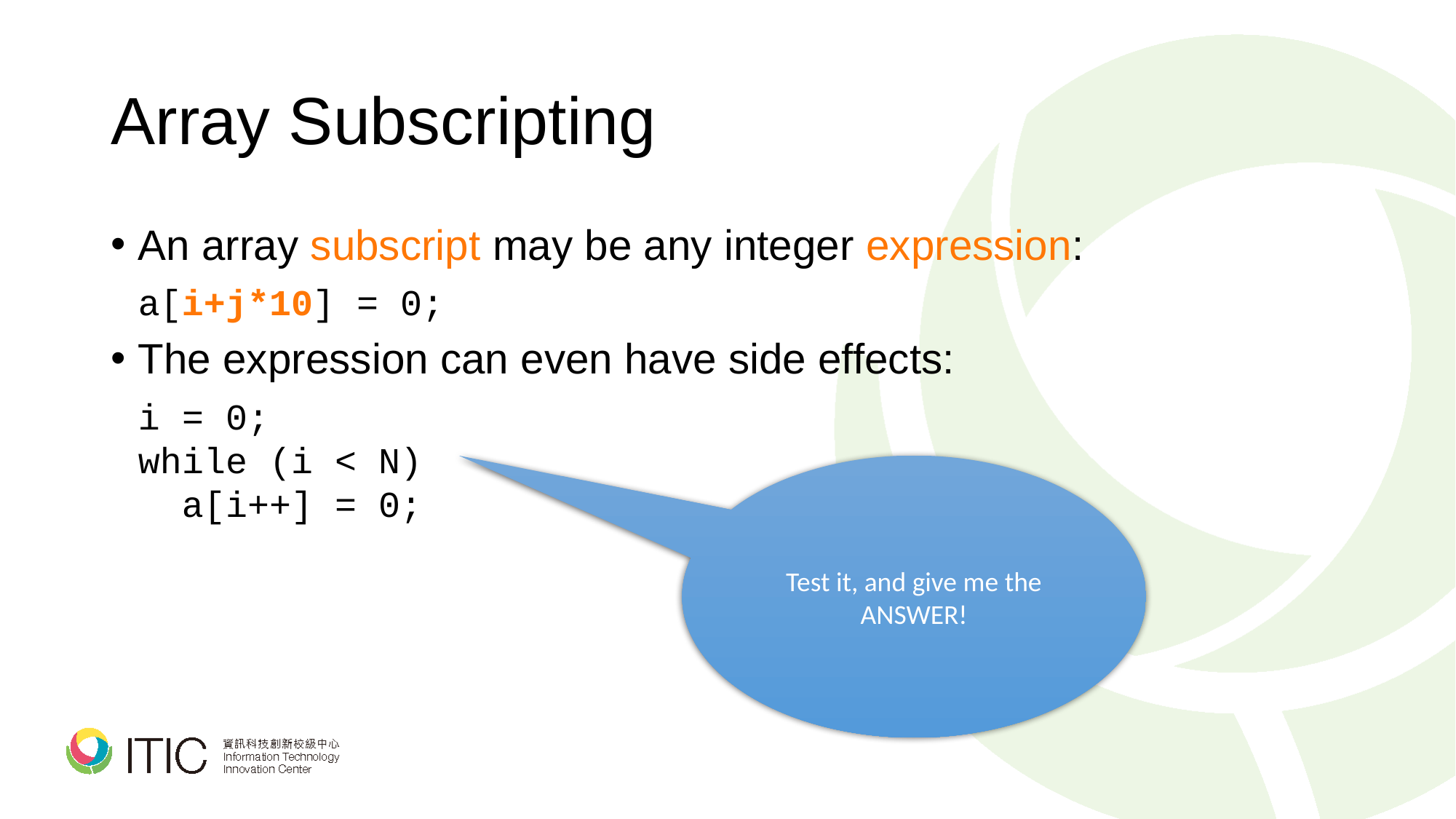

# Array Subscripting
An array subscript may be any integer expression:
	a[i+j*10] = 0;
The expression can even have side effects:
	i = 0;
	while (i < N)
	  a[i++] = 0;
Test it, and give me the ANSWER!